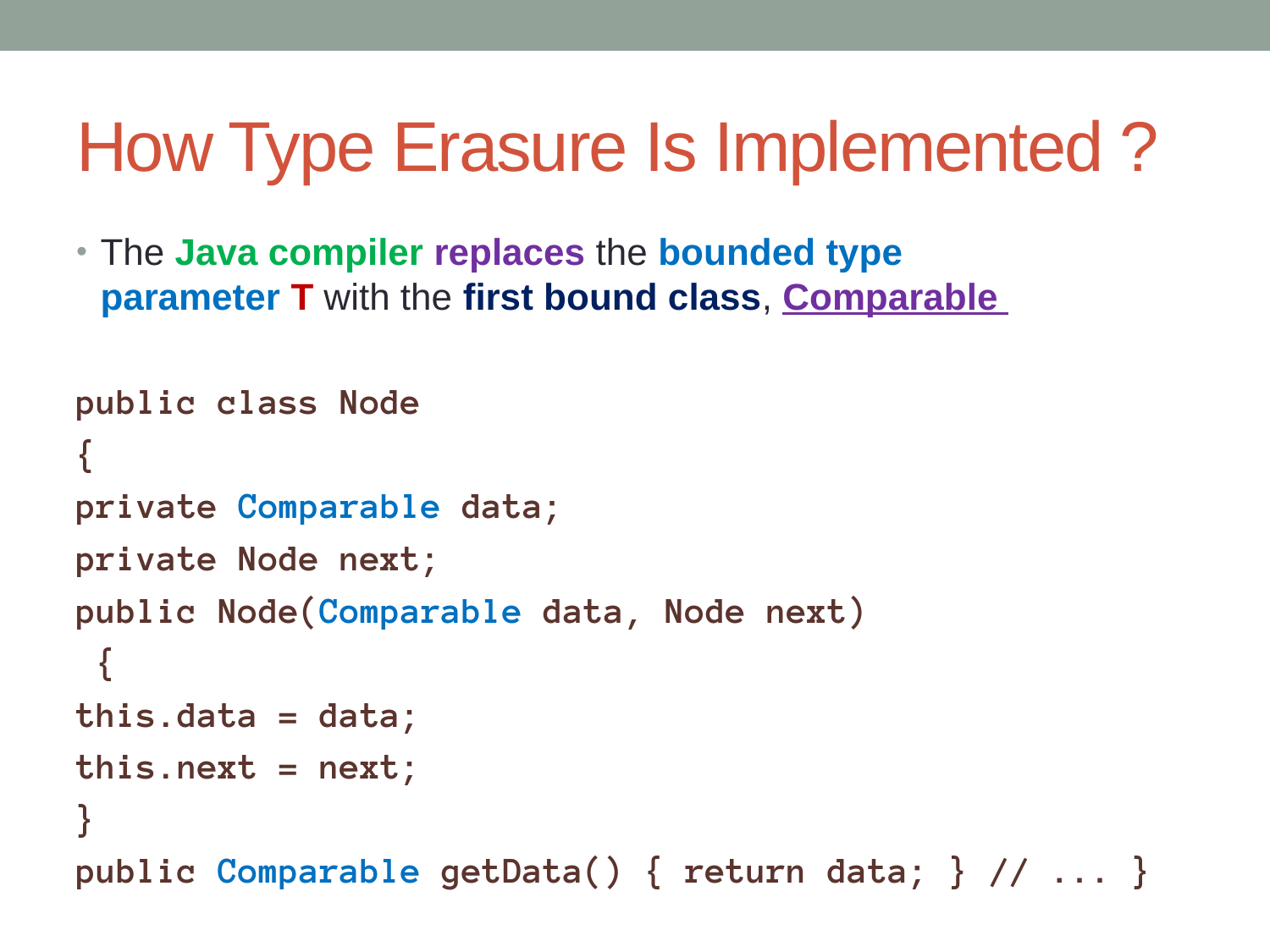

# How Type Erasure Is Implemented ?
The Java compiler replaces the bounded type parameter T with the first bound class, Comparable

public class Node
{
private Comparable data;
private Node next;
public Node(Comparable data, Node next)
 {
this.data = data;
this.next = next;
}
public Comparable getData() { return data; } // ... }